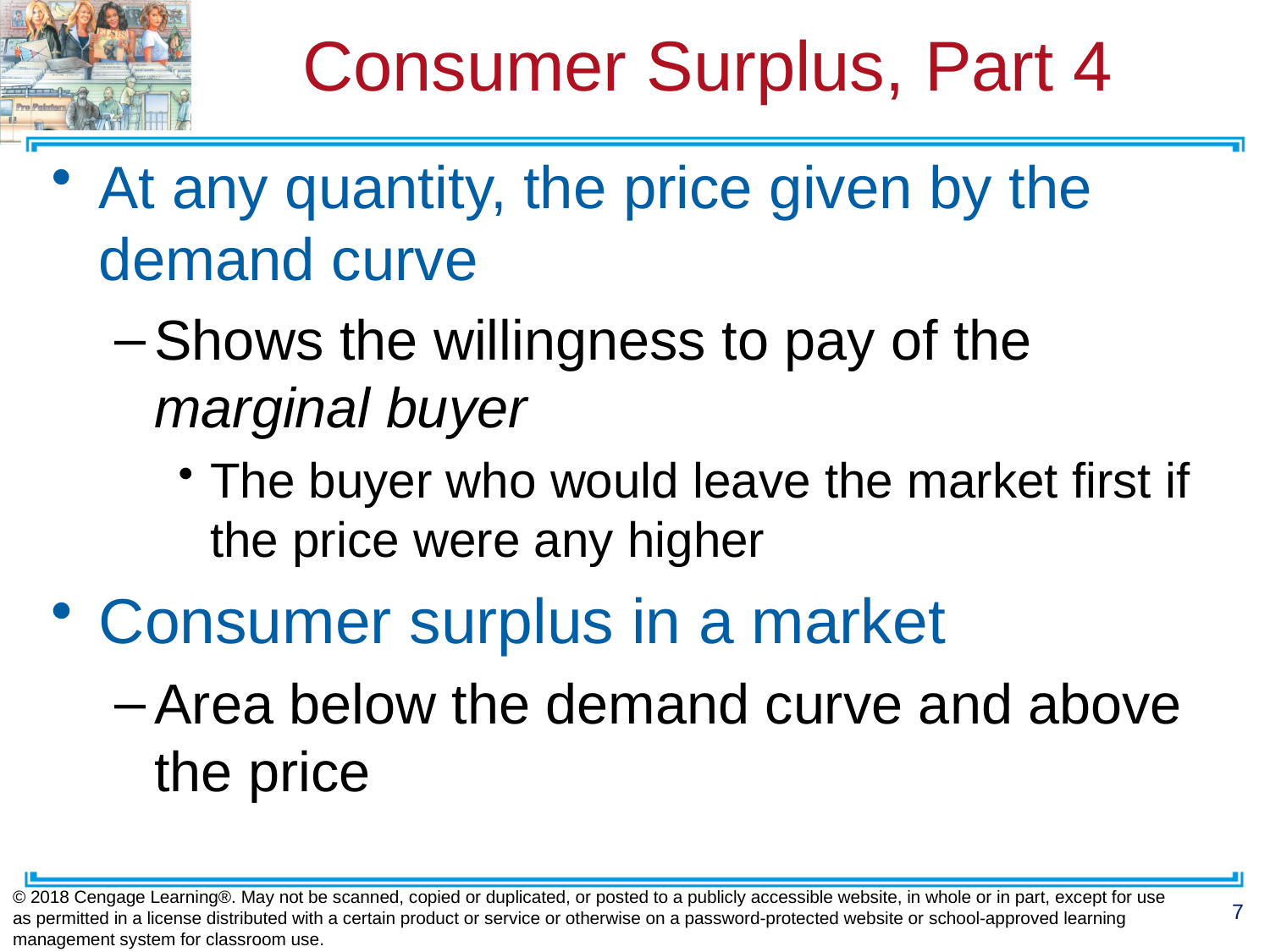

# Consumer Surplus, Part 4
At any quantity, the price given by the demand curve
Shows the willingness to pay of the marginal buyer
The buyer who would leave the market first if the price were any higher
Consumer surplus in a market
Area below the demand curve and above the price
© 2018 Cengage Learning®. May not be scanned, copied or duplicated, or posted to a publicly accessible website, in whole or in part, except for use as permitted in a license distributed with a certain product or service or otherwise on a password-protected website or school-approved learning management system for classroom use.
7